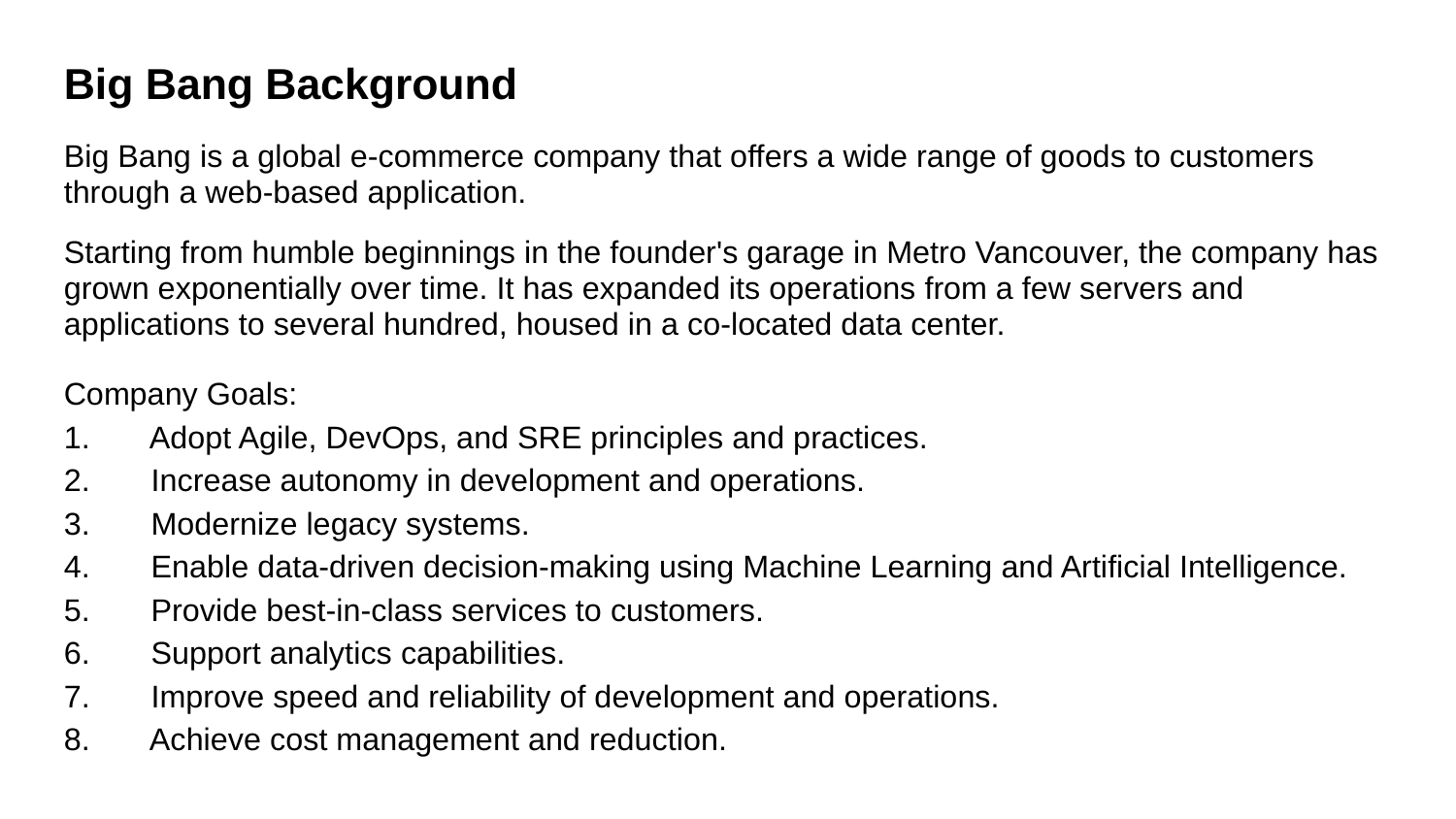

Big Bang Background
Big Bang is a global e-commerce company that offers a wide range of goods to customers through a web-based application.
Starting from humble beginnings in the founder's garage in Metro Vancouver, the company has grown exponentially over time. It has expanded its operations from a few servers and applications to several hundred, housed in a co-located data center.
Company Goals:
1.       Adopt Agile, DevOps, and SRE principles and practices.
2.       Increase autonomy in development and operations.
3.       Modernize legacy systems.
4.       Enable data-driven decision-making using Machine Learning and Artificial Intelligence.
5.       Provide best-in-class services to customers.
6.       Support analytics capabilities.
7.       Improve speed and reliability of development and operations.
8.       Achieve cost management and reduction.